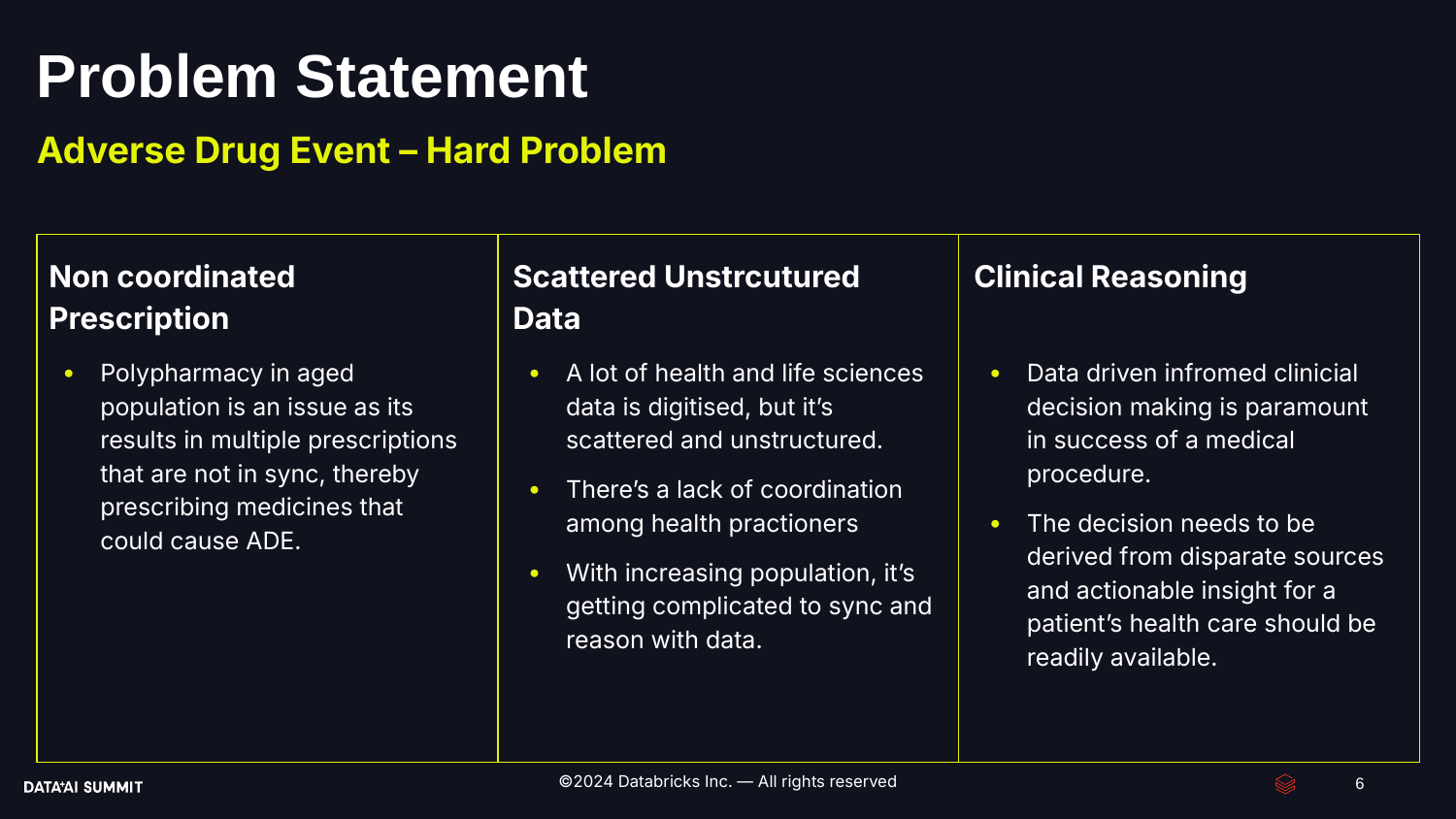

# Problem Statement
Adverse Drug Event – Hard Problem
Non coordinated Prescription
Scattered Unstrcutured Data
Clinical Reasoning
Polypharmacy in aged population is an issue as its results in multiple prescriptions that are not in sync, thereby prescribing medicines that could cause ADE.
A lot of health and life sciences data is digitised, but it’s scattered and unstructured.
There’s a lack of coordination among health practioners
With increasing population, it’s getting complicated to sync and reason with data.
Data driven infromed clinicial decision making is paramount in success of a medical procedure.
The decision needs to be derived from disparate sources and actionable insight for a patient’s health care should be readily available.
6